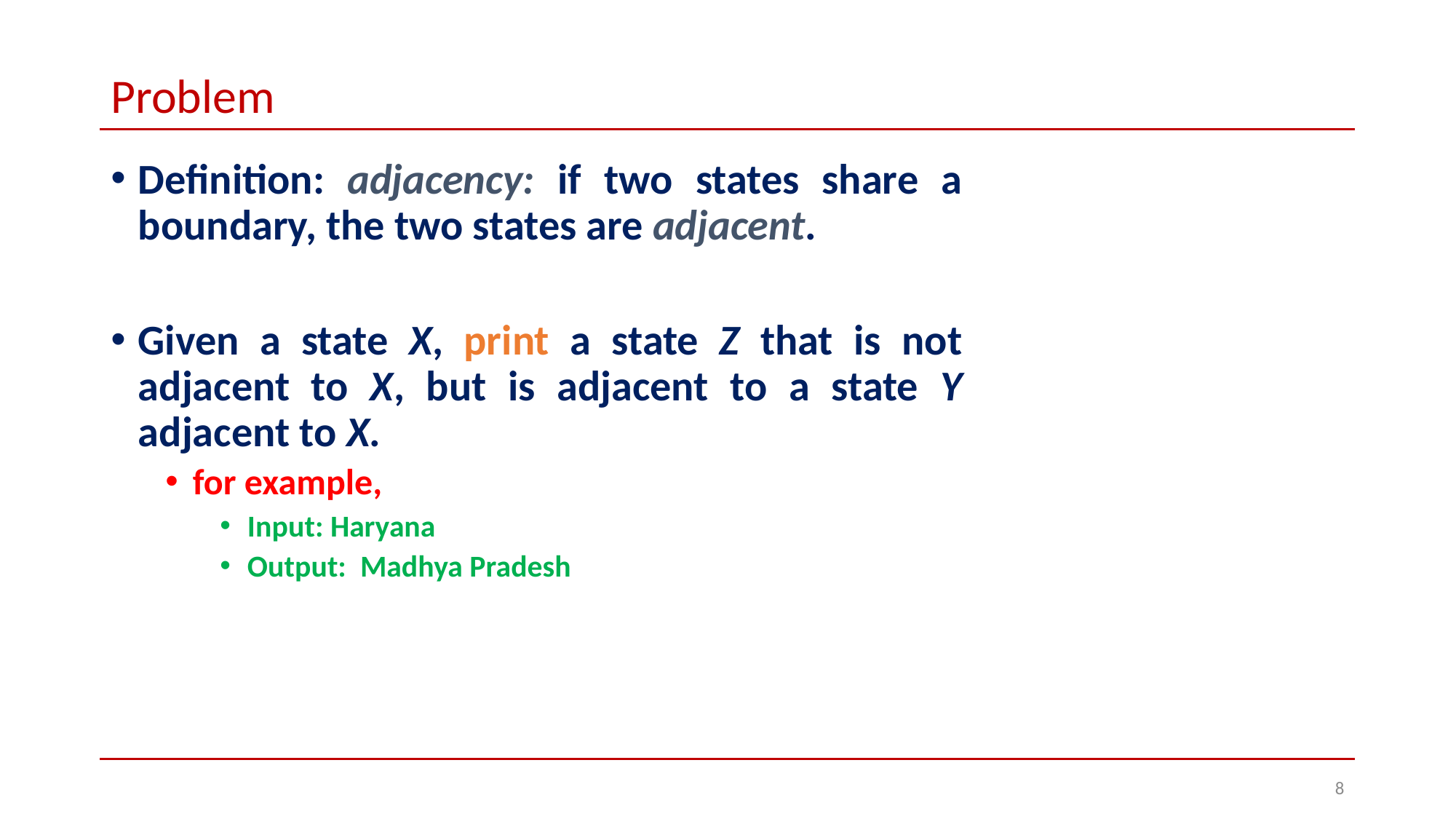

# Problem
Definition: adjacency: if two states share a boundary, the two states are adjacent.

Given a state X, print a state Z that is not adjacent to X, but is adjacent to a state Y adjacent to X.
for example,
Input: Haryana
Output:  Madhya Pradesh
8